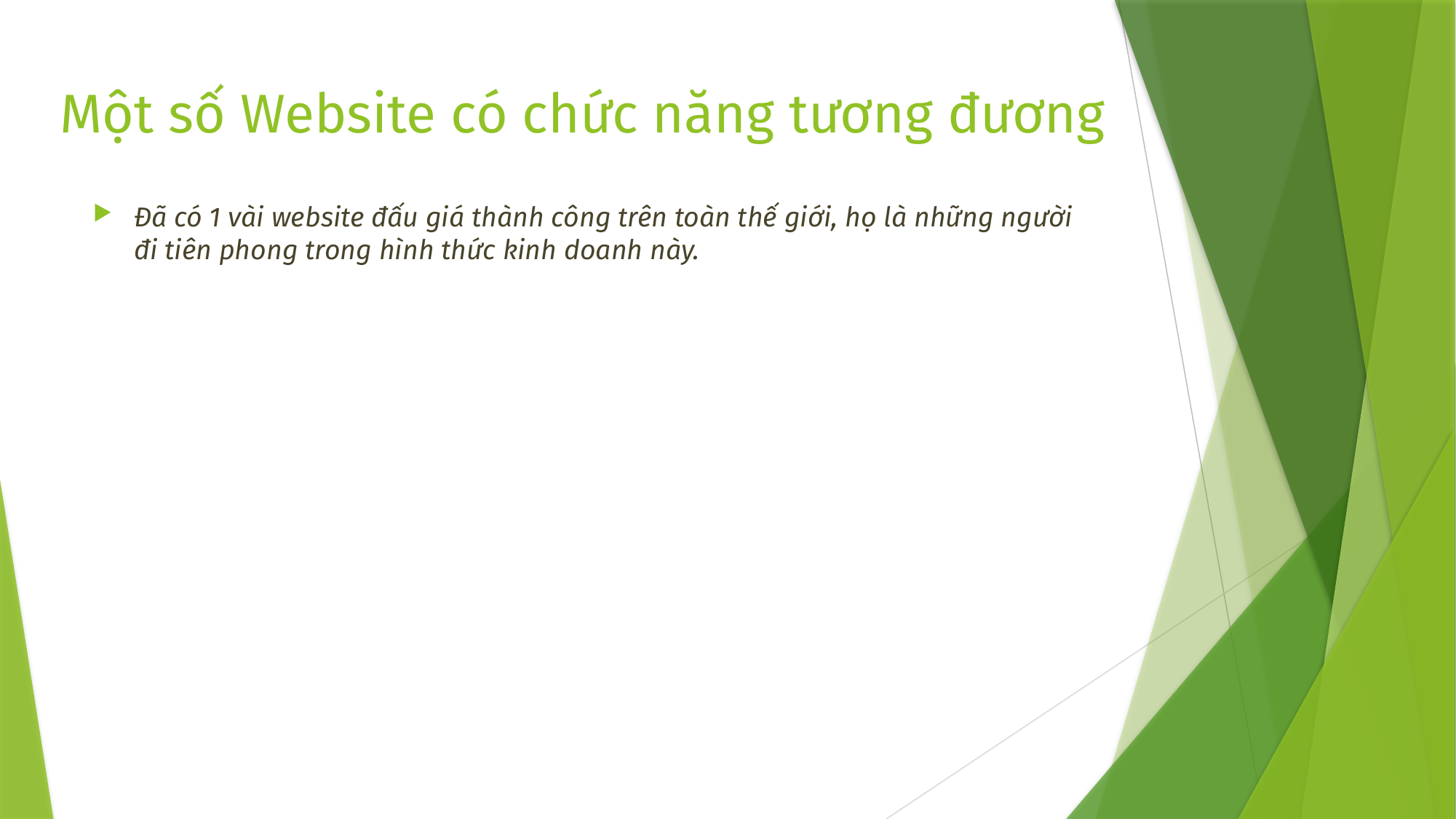

# Một số Website có chức năng tương đương
Đã có 1 vài website đấu giá thành công trên toàn thế giới, họ là những người đi tiên phong trong hình thức kinh doanh này.